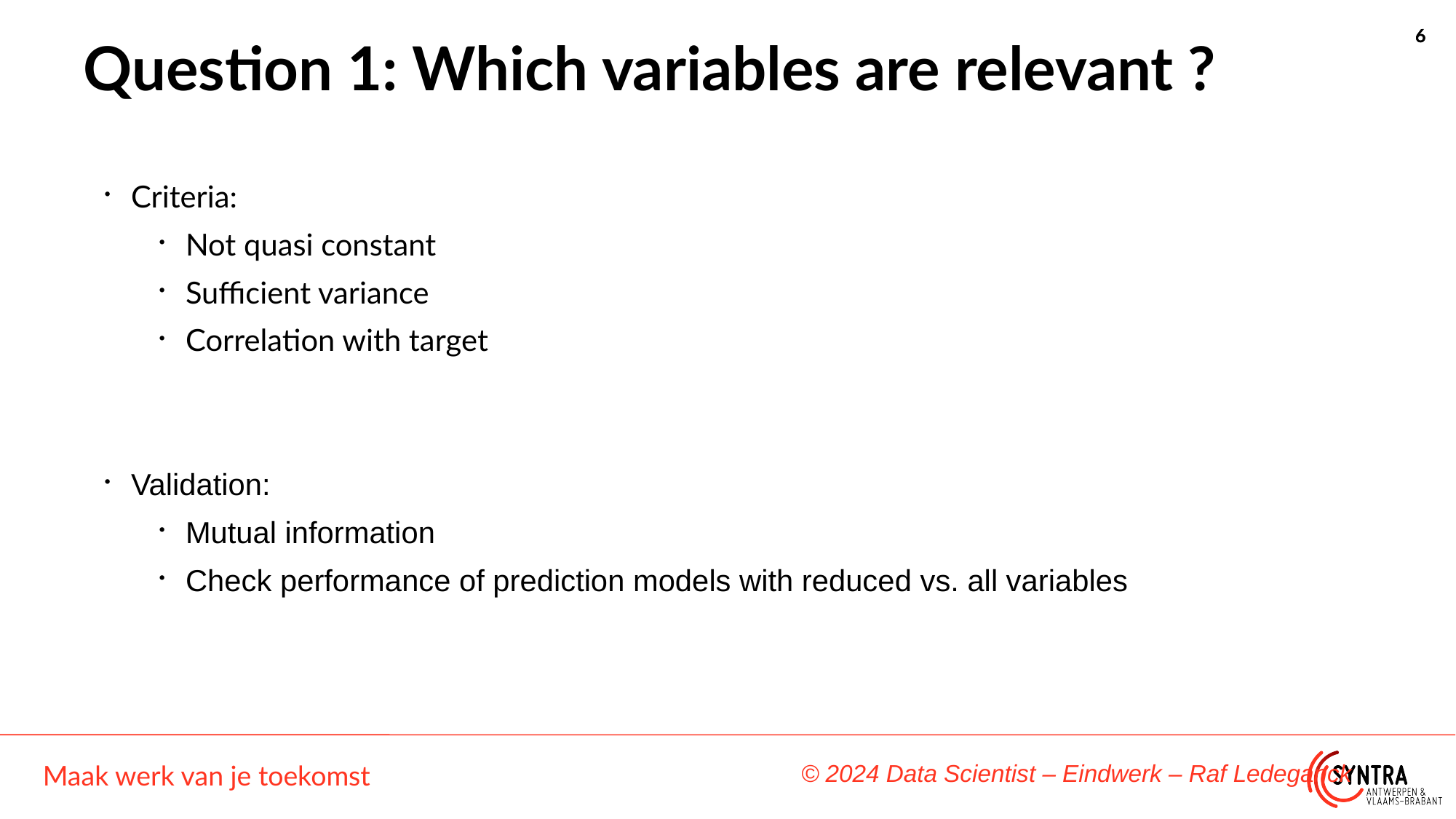

Question 1: Which variables are relevant ?
Criteria:
Not quasi constant
Sufficient variance
Correlation with target

Validation:
Mutual information
Check performance of prediction models with reduced vs. all variables